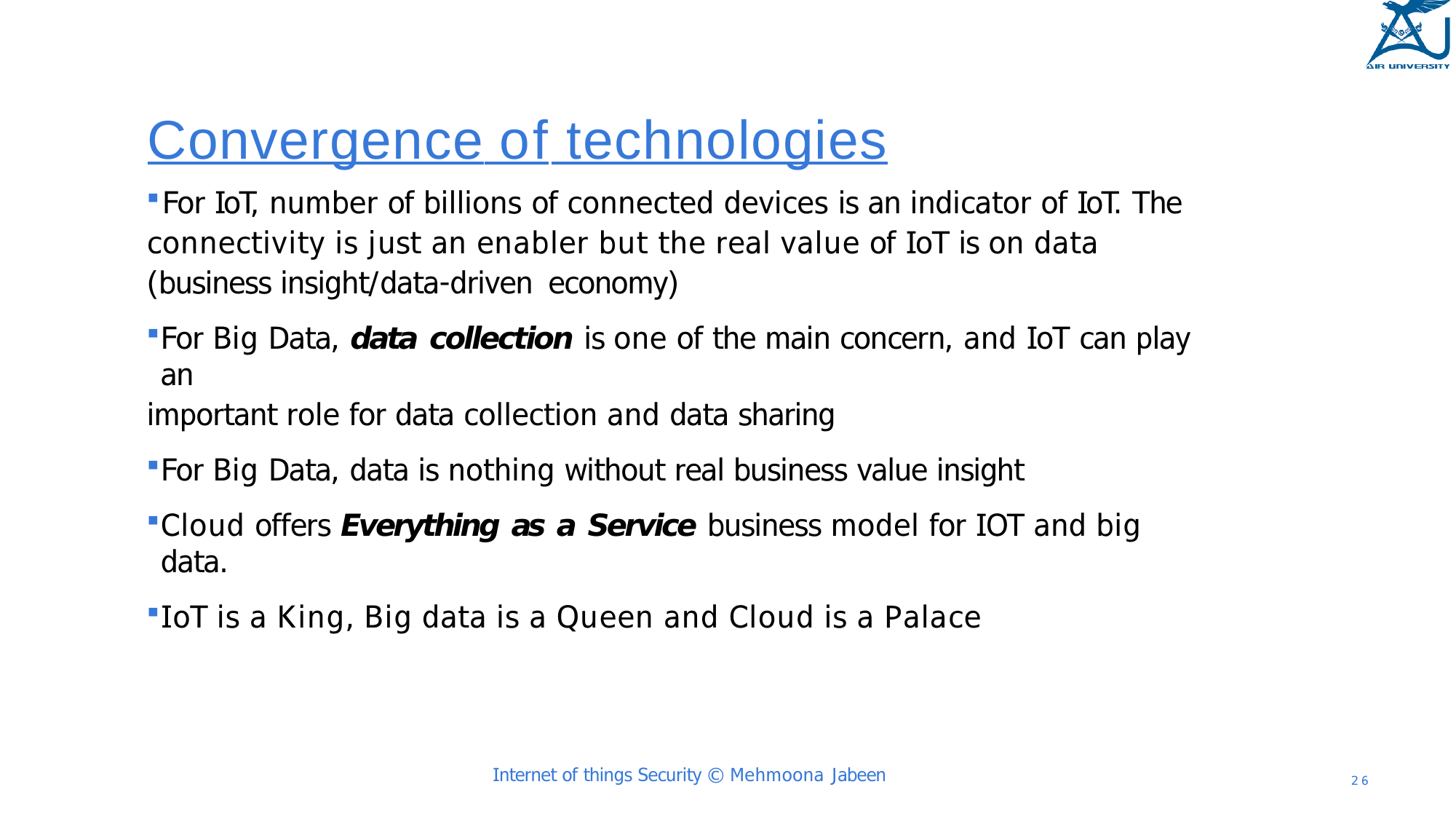

# Convergence of technologies
	For IoT, number of billions of connected devices is an indicator of IoT. The connectivity is just an enabler but the real value of IoT is on data (business insight/data-driven economy)
For Big Data, data collection is one of the main concern, and IoT can play an
important role for data collection and data sharing
For Big Data, data is nothing without real business value insight
Cloud offers Everything as a Service business model for IOT and big data.
IoT is a King, Big data is a Queen and Cloud is a Palace
Internet of things Security © Mehmoona Jabeen
2 6